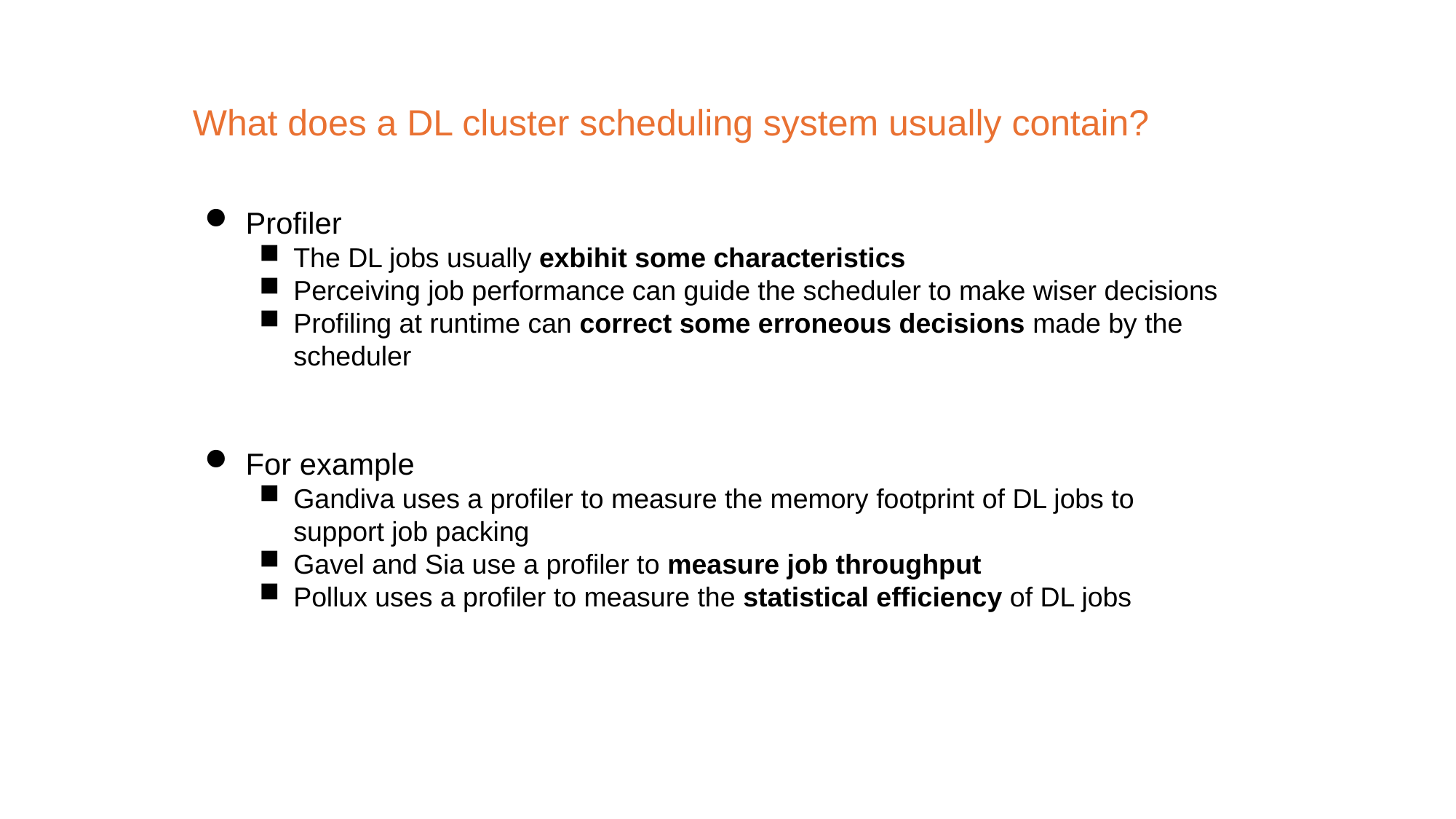

What does a DL cluster scheduling system usually contain?
Profiler
The DL jobs usually exbihit some characteristics
Perceiving job performance can guide the scheduler to make wiser decisions
Profiling at runtime can correct some erroneous decisions made by the scheduler

For example
Gandiva uses a profiler to measure the memory footprint of DL jobs to support job packing
Gavel and Sia use a profiler to measure job throughput
Pollux uses a profiler to measure the statistical efficiency of DL jobs